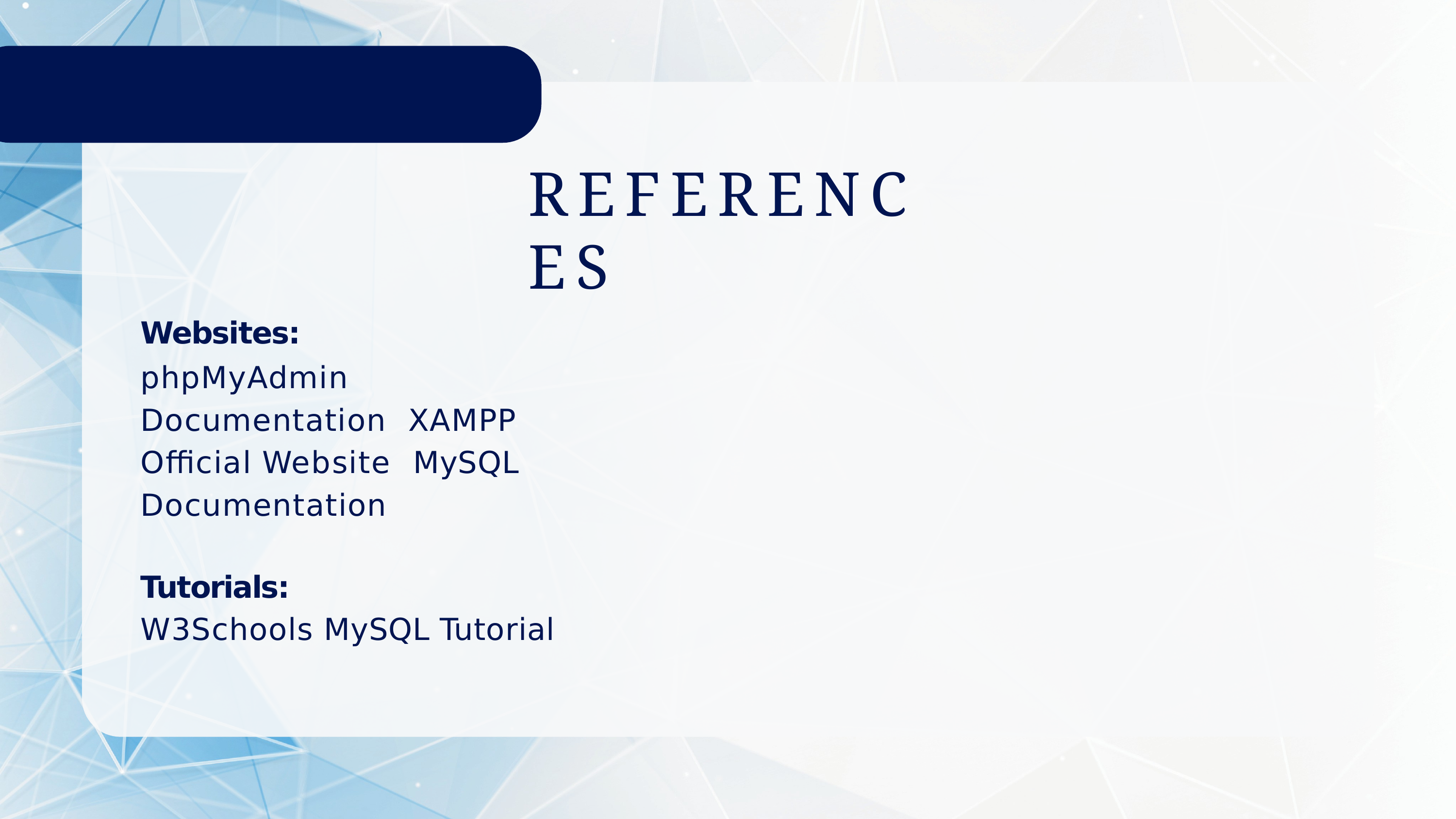

# REFERENCES
Websites:
phpMyAdmin Documentation  XAMPP Official Website  MySQL Documentation

Tutorials:
W3Schools MySQL Tutorial